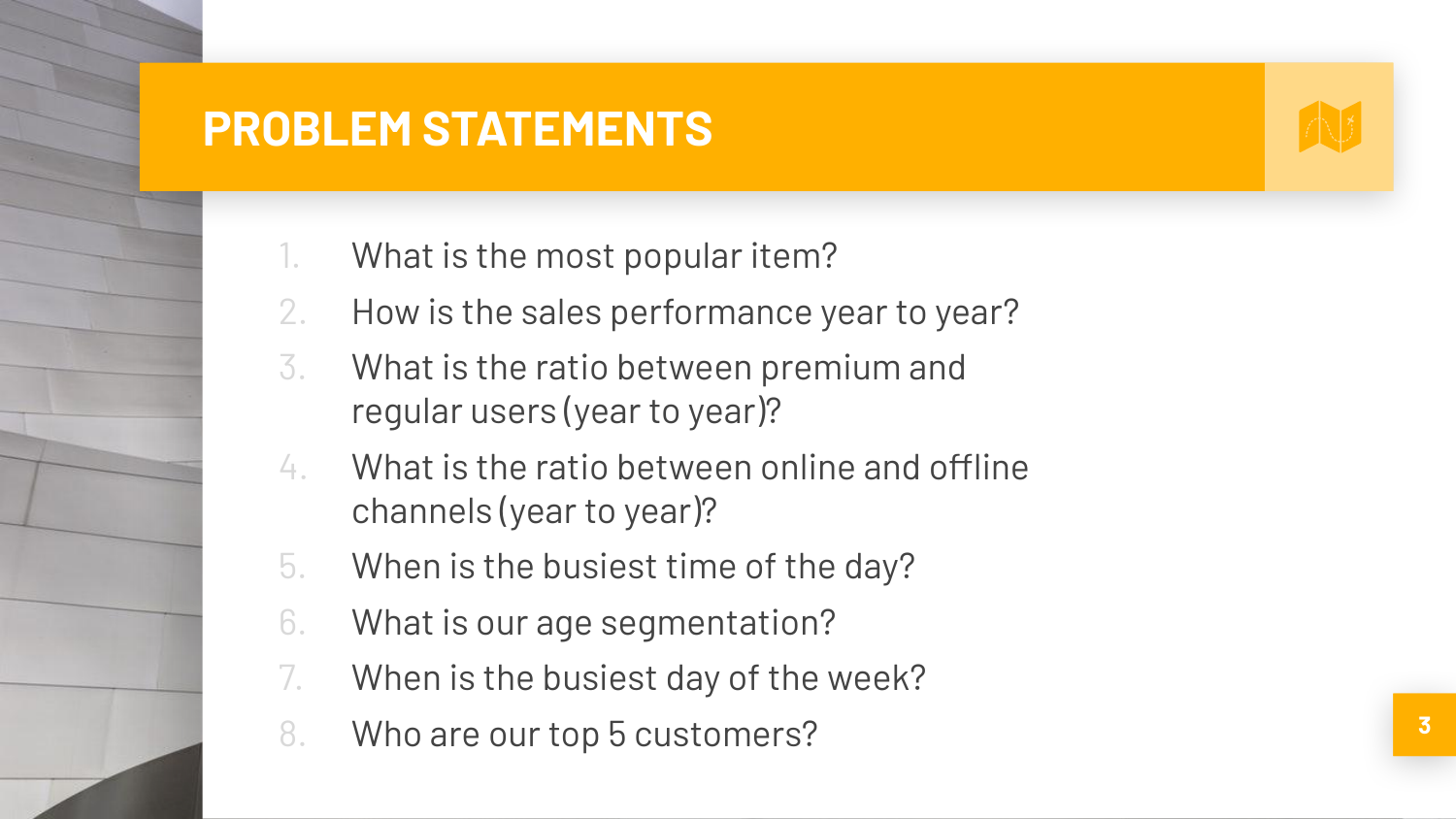

# PROBLEM STATEMENTS

What is the most popular item?
How is the sales performance year to year?
What is the ratio between premium and regular users (year to year)?
What is the ratio between online and offline channels (year to year)?
When is the busiest time of the day?
What is our age segmentation?
When is the busiest day of the week?
Who are our top 5 customers?

3